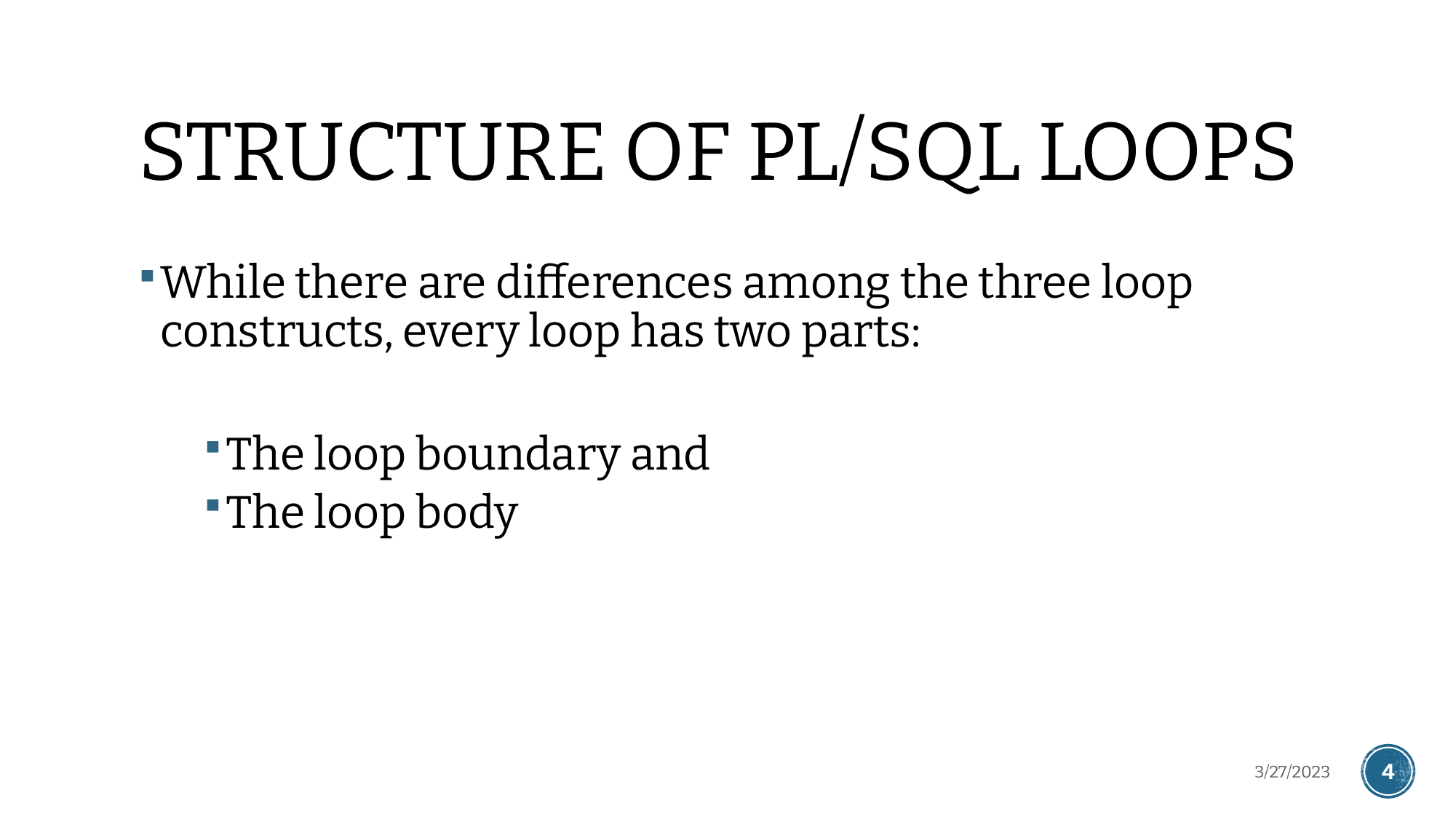

# Structure of PL/SQL Loops
While there are differences among the three loop constructs, every loop has two parts:

The loop boundary and
The loop body
3/27/2023
4